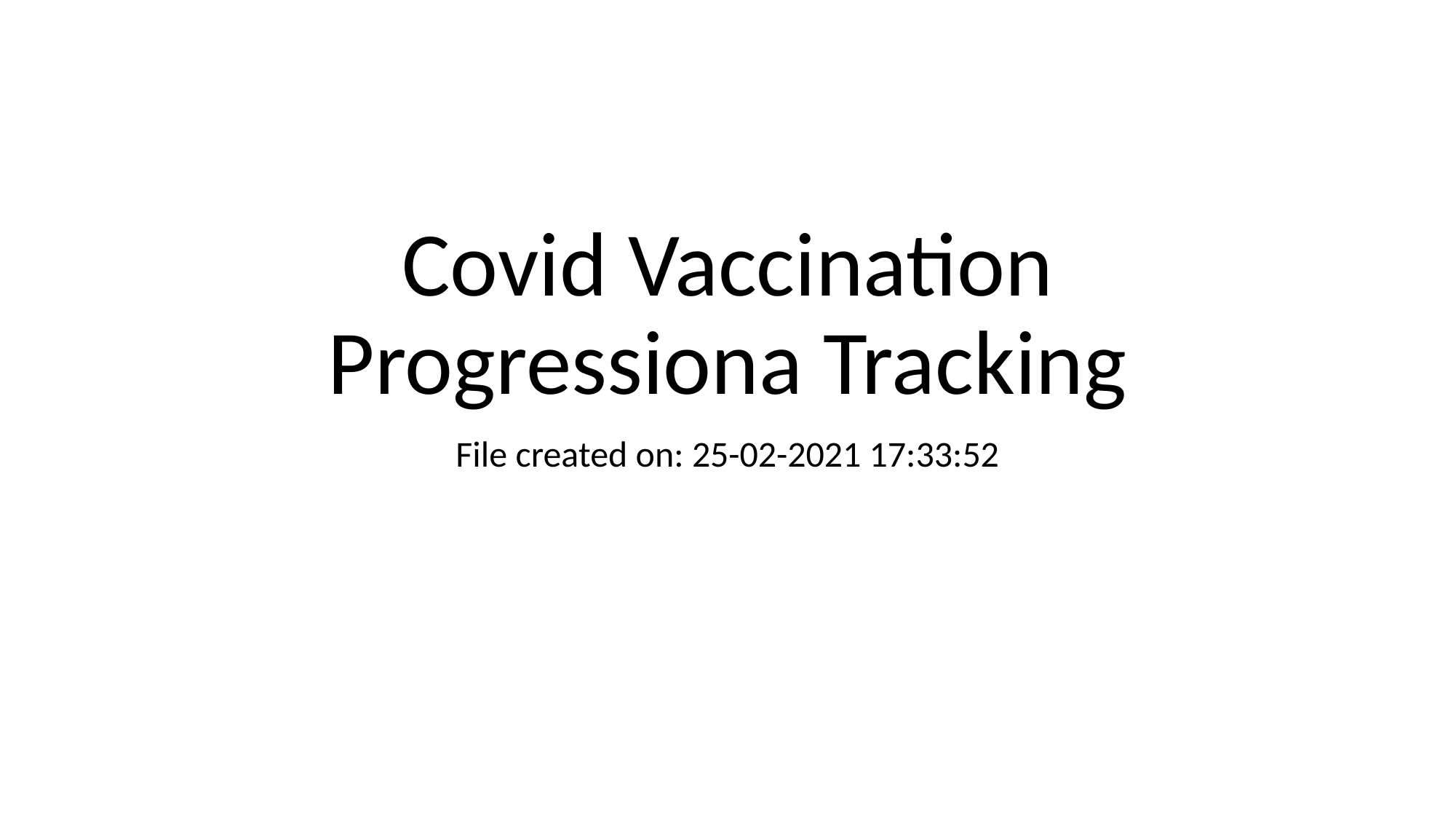

# Covid Vaccination Progressiona Tracking
File created on: 25-02-2021 17:33:52